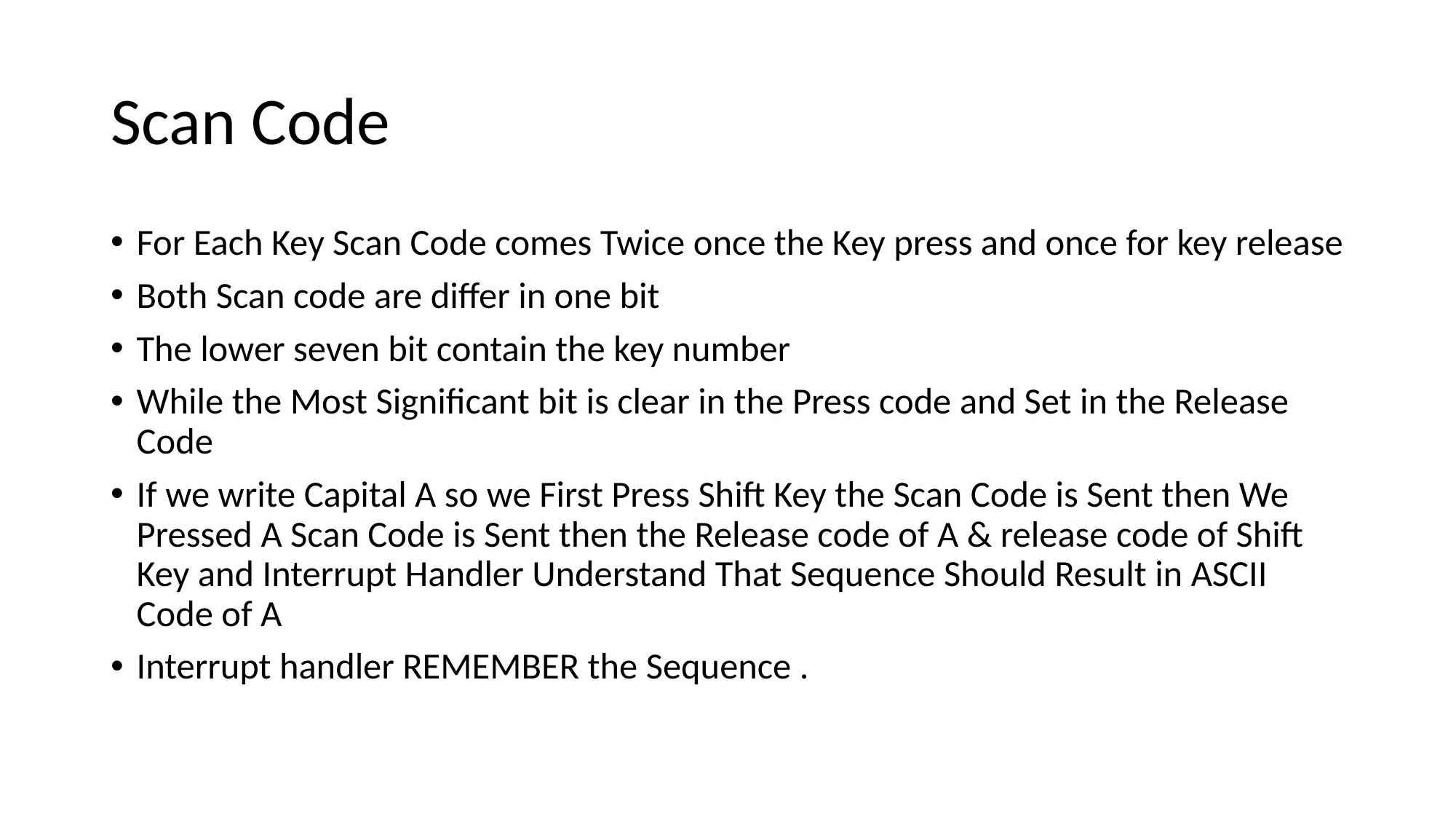

# Scan Code
For Each Key Scan Code comes Twice once the Key press and once for key release
Both Scan code are differ in one bit
The lower seven bit contain the key number
While the Most Significant bit is clear in the Press code and Set in the Release Code
If we write Capital A so we First Press Shift Key the Scan Code is Sent then We Pressed A Scan Code is Sent then the Release code of A & release code of Shift Key and Interrupt Handler Understand That Sequence Should Result in ASCII Code of A
Interrupt handler REMEMBER the Sequence .